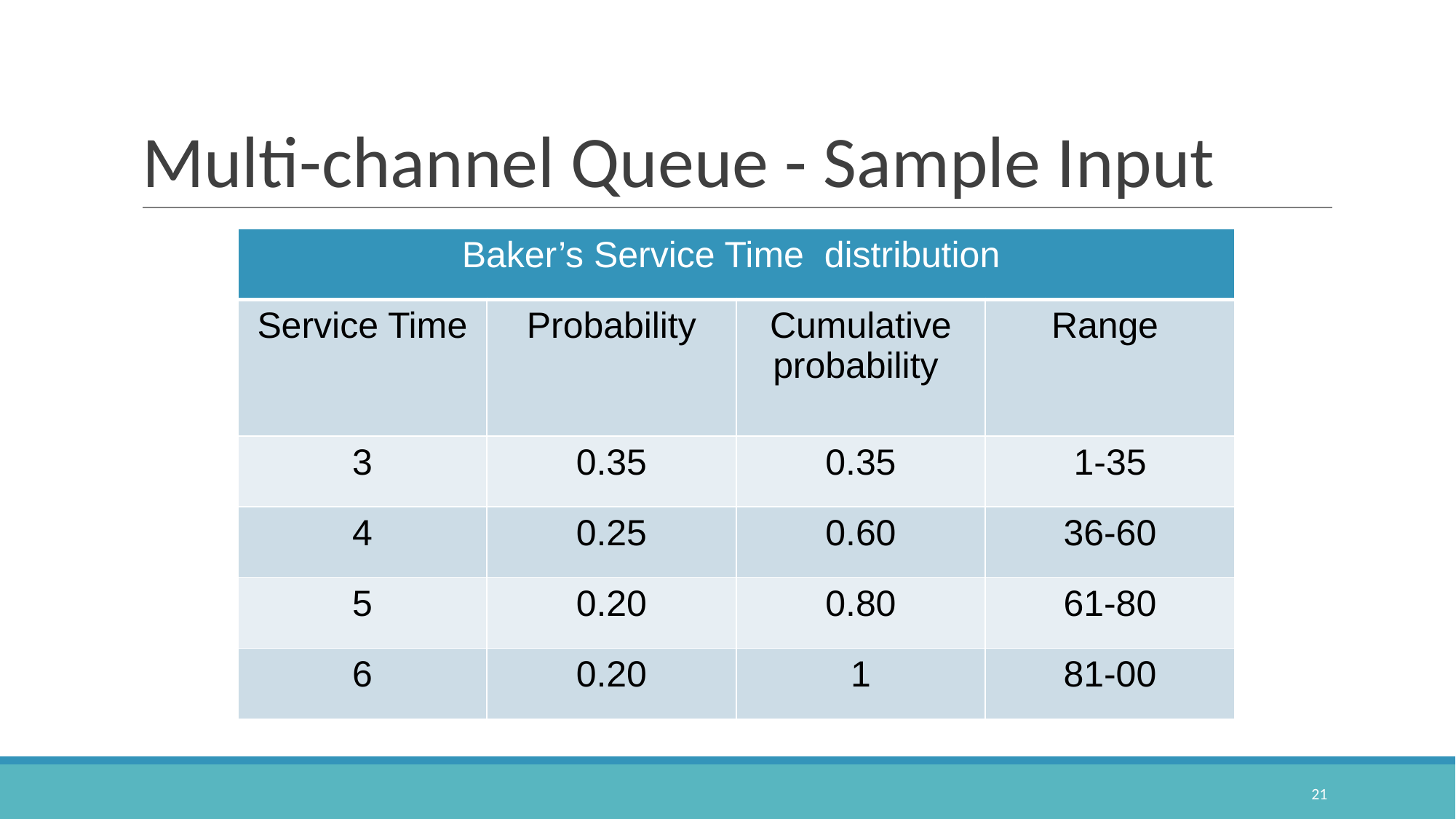

# Multi-channel Queue - Sample Input
| Baker’s Service Time distribution |  |  |  |
| --- | --- | --- | --- |
| Service Time | Probability | Cumulative probability | Range |
| 3 | 0.35 | 0.35 | 1-35 |
| 4 | 0.25 | 0.60 | 36-60 |
| 5 | 0.20 | 0.80 | 61-80 |
| 6 | 0.20 | 1 | 81-00 |
21